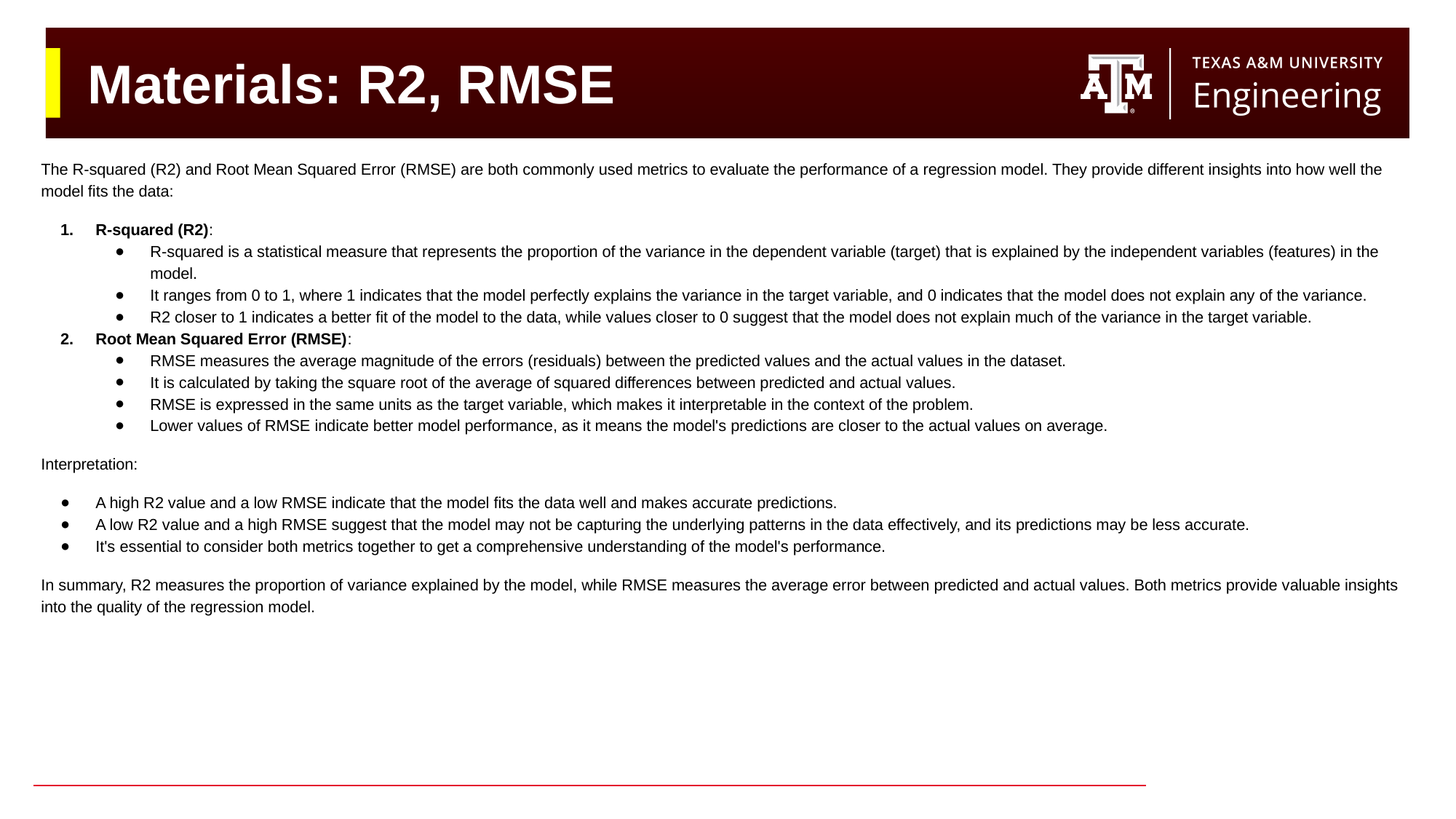

# Materials: R2, RMSE
The R-squared (R2) and Root Mean Squared Error (RMSE) are both commonly used metrics to evaluate the performance of a regression model. They provide different insights into how well the model fits the data:
R-squared (R2):
R-squared is a statistical measure that represents the proportion of the variance in the dependent variable (target) that is explained by the independent variables (features) in the model.
It ranges from 0 to 1, where 1 indicates that the model perfectly explains the variance in the target variable, and 0 indicates that the model does not explain any of the variance.
R2 closer to 1 indicates a better fit of the model to the data, while values closer to 0 suggest that the model does not explain much of the variance in the target variable.
Root Mean Squared Error (RMSE):
RMSE measures the average magnitude of the errors (residuals) between the predicted values and the actual values in the dataset.
It is calculated by taking the square root of the average of squared differences between predicted and actual values.
RMSE is expressed in the same units as the target variable, which makes it interpretable in the context of the problem.
Lower values of RMSE indicate better model performance, as it means the model's predictions are closer to the actual values on average.
Interpretation:
A high R2 value and a low RMSE indicate that the model fits the data well and makes accurate predictions.
A low R2 value and a high RMSE suggest that the model may not be capturing the underlying patterns in the data effectively, and its predictions may be less accurate.
It's essential to consider both metrics together to get a comprehensive understanding of the model's performance.
In summary, R2 measures the proportion of variance explained by the model, while RMSE measures the average error between predicted and actual values. Both metrics provide valuable insights into the quality of the regression model.